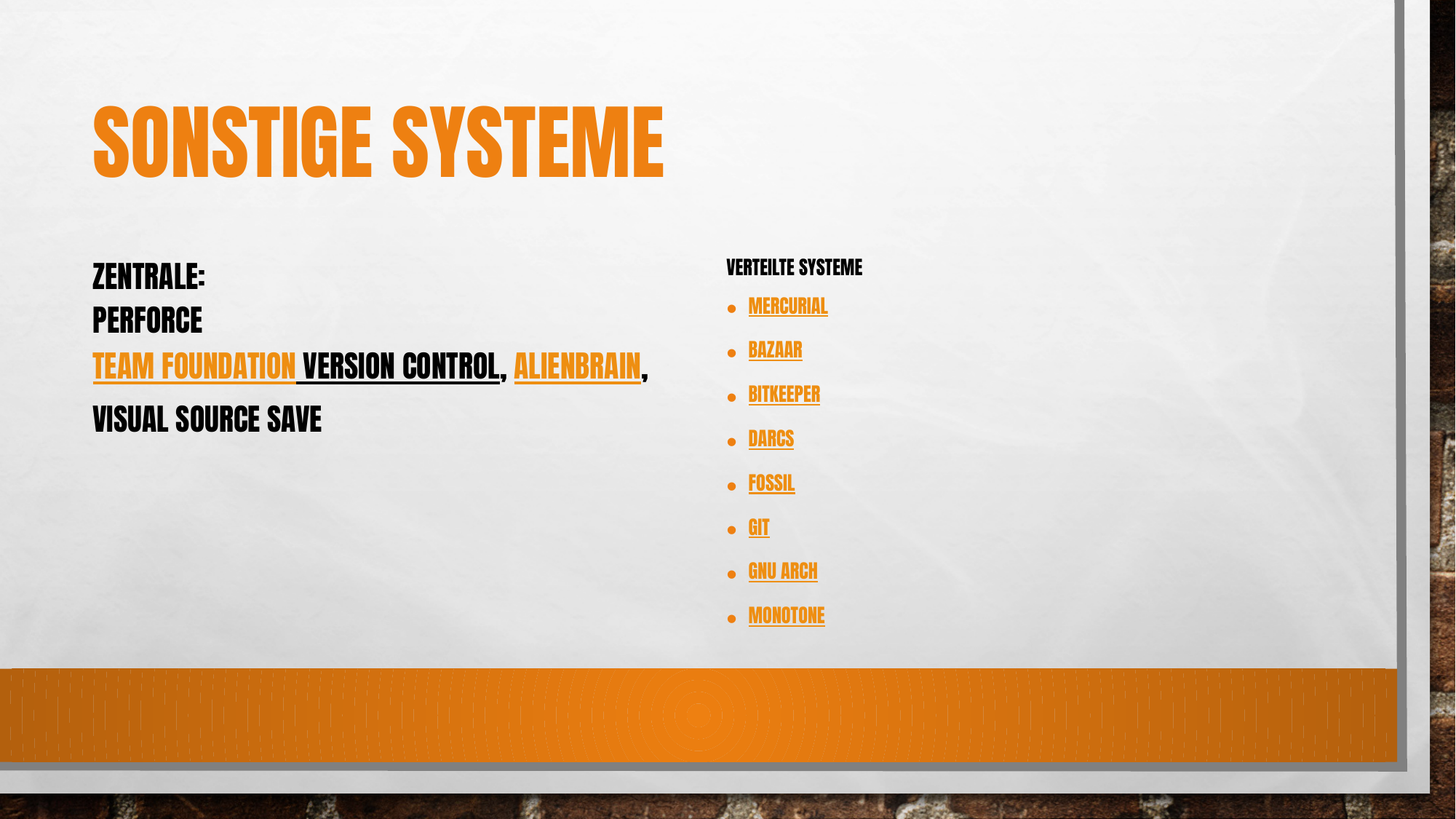

# Sonstige Systeme
Zentrale:
Perforce
Team Foundation Version Control, Alienbrain,
Visual Source Save

Verteilte Systeme
Mercurial
Bazaar
BitKeeper
Darcs
Fossil
Git
GNU arch
Monotone